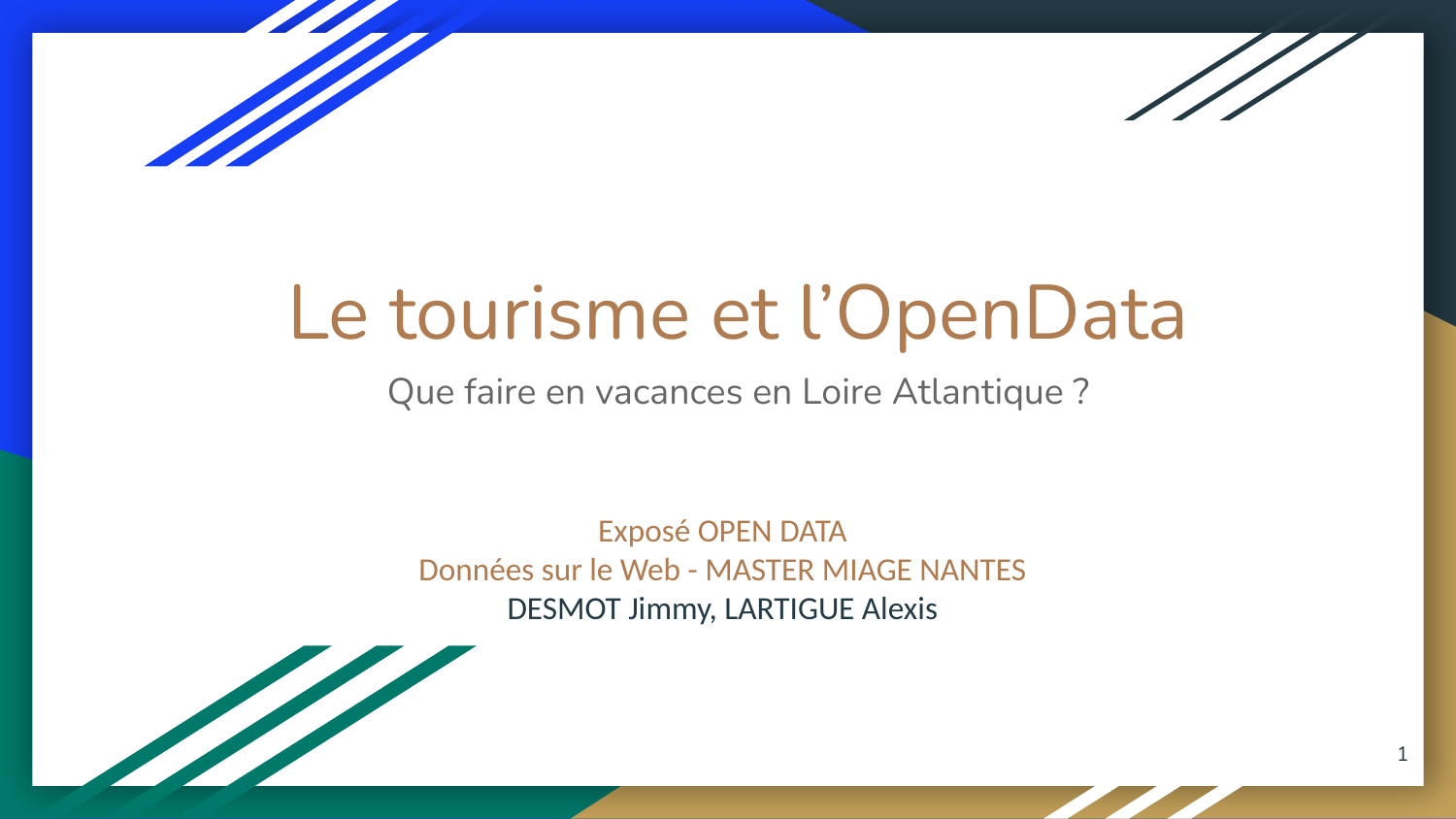

# Le tourisme et l’OpenData
Que faire en vacances en Loire Atlantique ?
Exposé OPEN DATA
Données sur le Web - MASTER MIAGE NANTES
DESMOT Jimmy, LARTIGUE Alexis
1